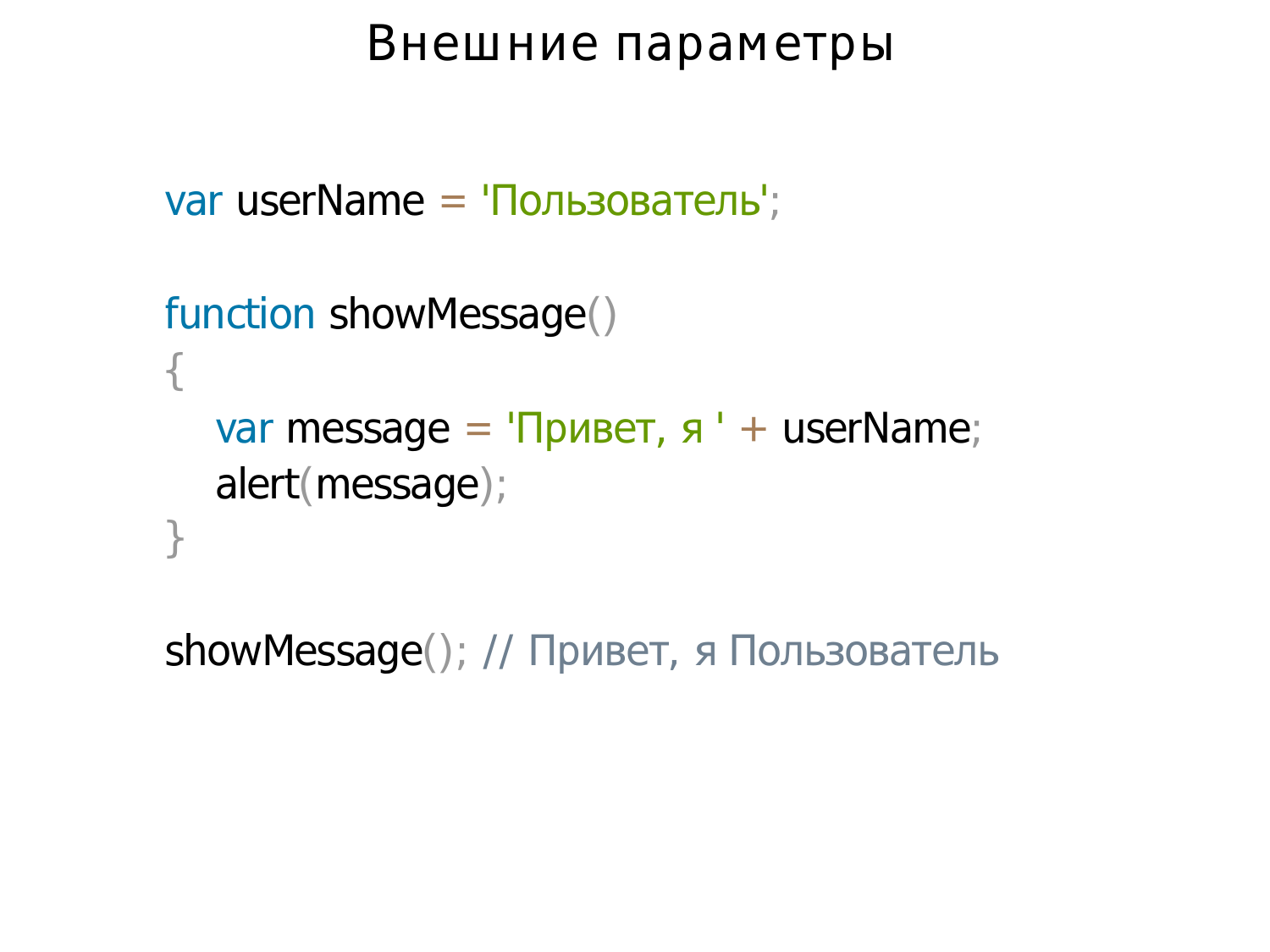

Внешние параметры
var userName = 'Пользователь';

function showMessage()
{
var message = 'Привет, я ' + userName;  alert(message);
}

showMessage(); // Привет, я Пользователь